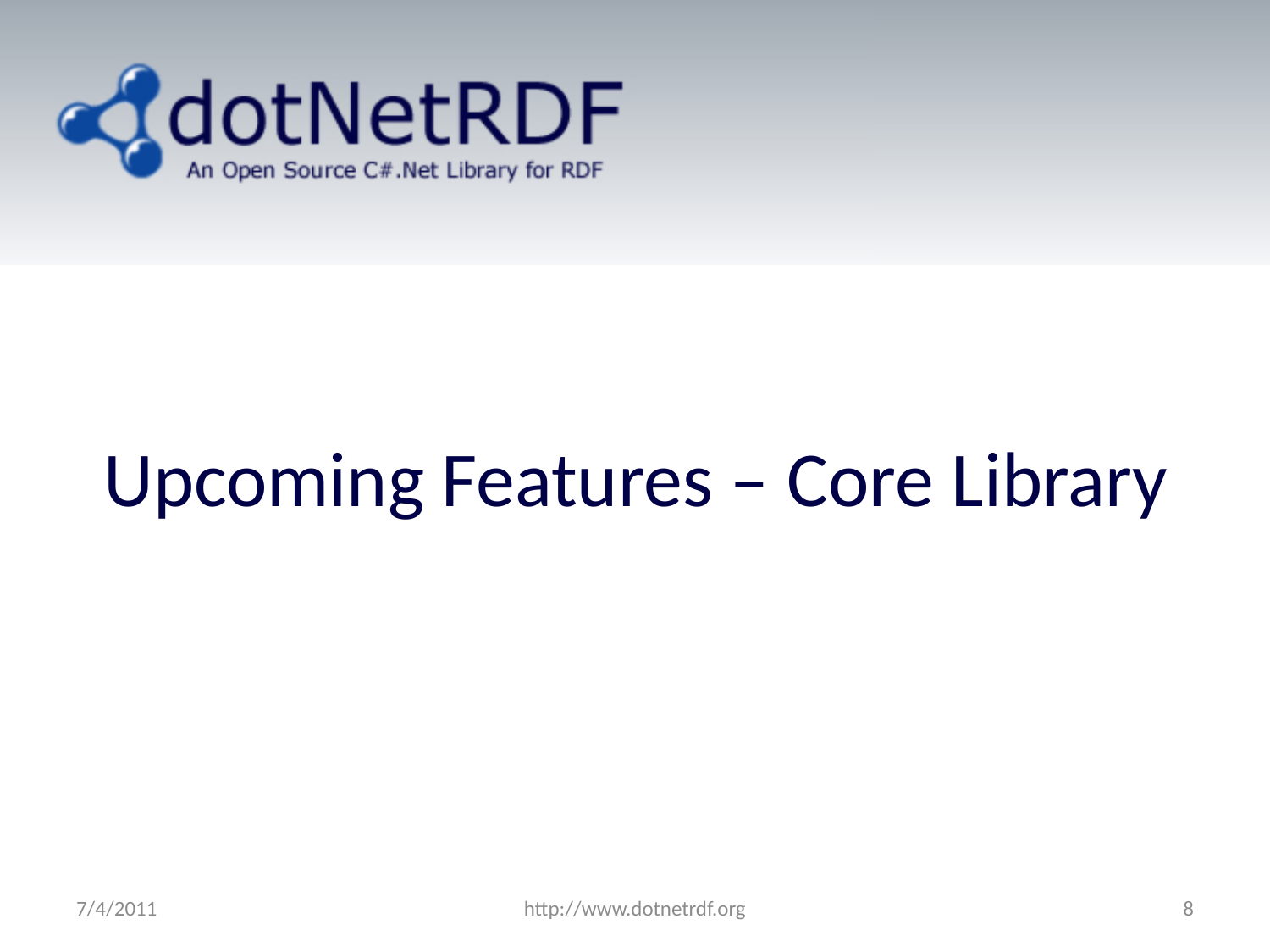

# Upcoming Features – Core Library
7/4/2011
http://www.dotnetrdf.org
8